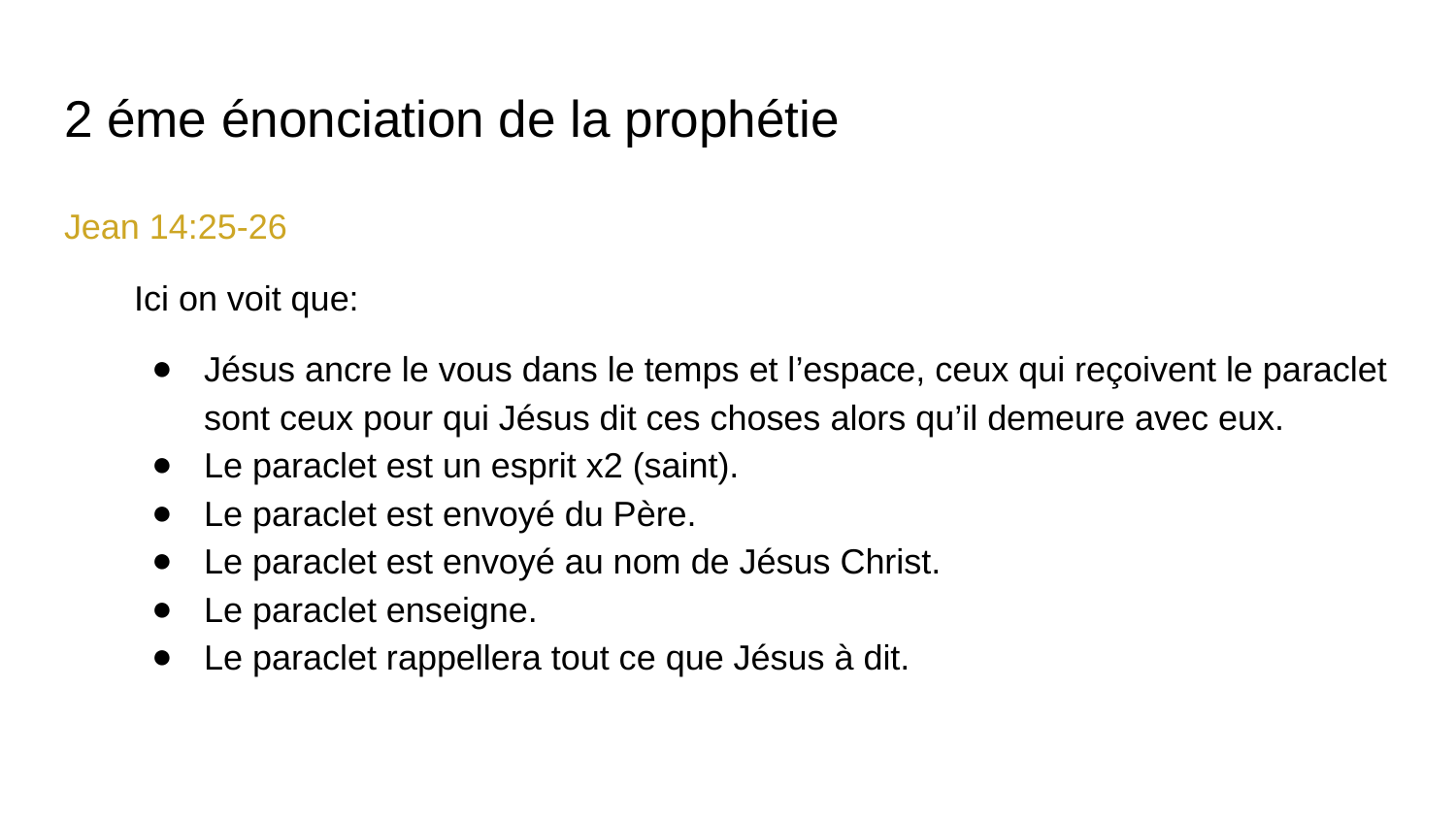

# 2 éme énonciation de la prophétie

Jean 14:25-26
Ici on voit que:
Jésus ancre le vous dans le temps et l’espace, ceux qui reçoivent le paraclet sont ceux pour qui Jésus dit ces choses alors qu’il demeure avec eux.
Le paraclet est un esprit x2 (saint).
Le paraclet est envoyé du Père.
Le paraclet est envoyé au nom de Jésus Christ.
Le paraclet enseigne.
Le paraclet rappellera tout ce que Jésus à dit.